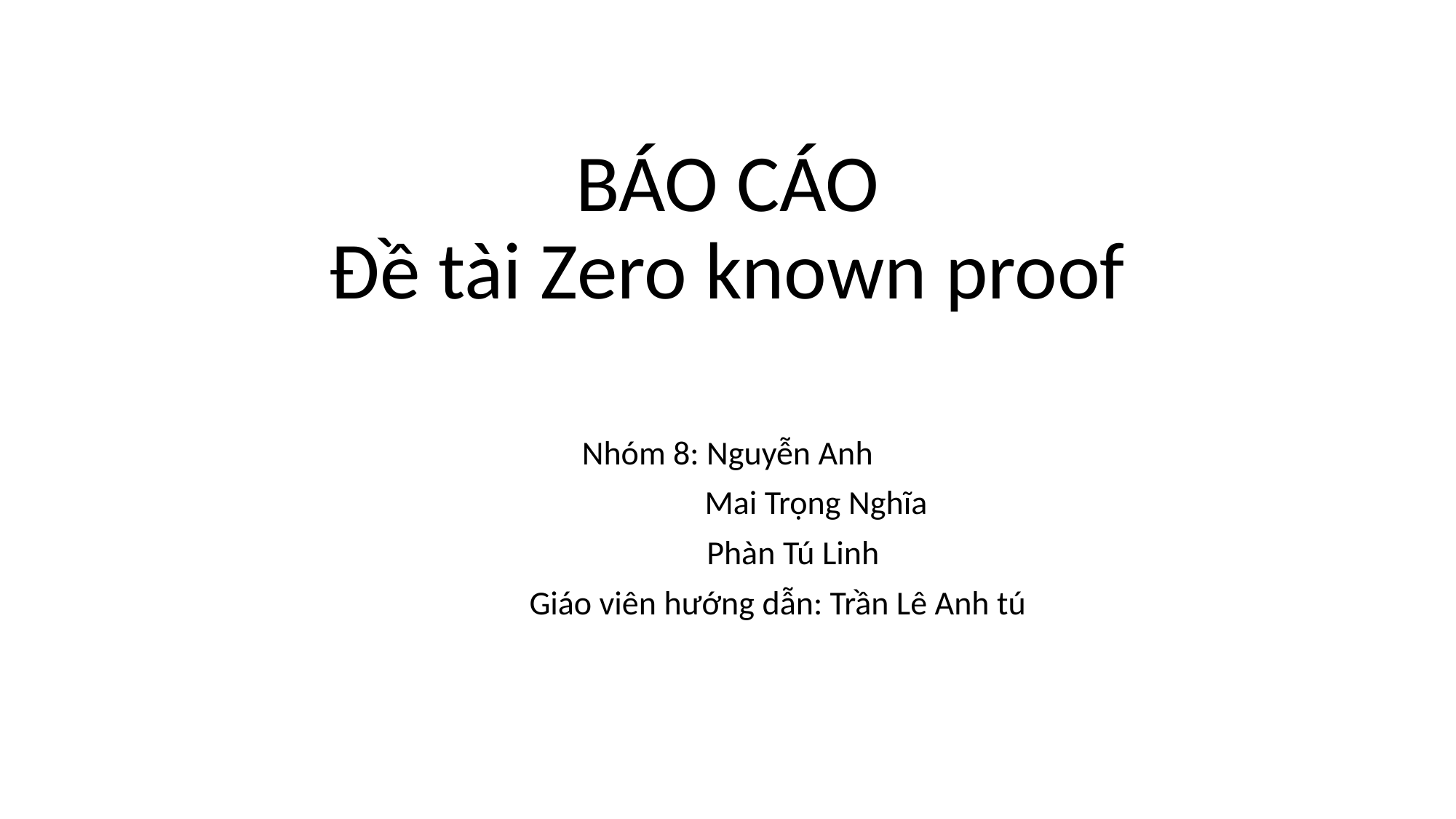

# BÁO CÁO Đề tài Zero known proof
Nhóm 8: Nguyễn Anh
	          Mai Trọng Nghĩa
   	    Phàn Tú Linh
		Giáo viên hướng dẫn: Trần Lê Anh tú